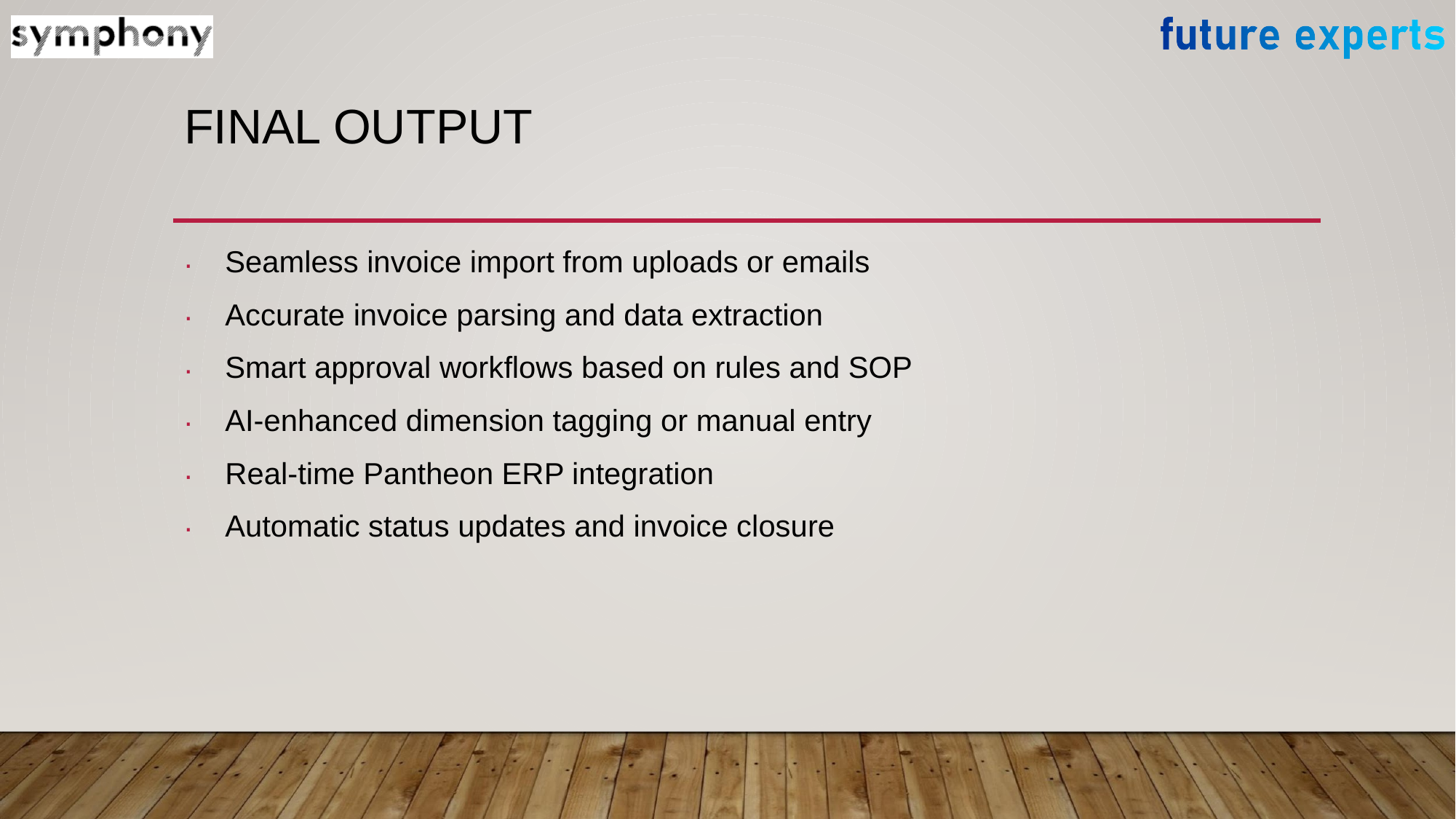

# FINAL OUTPUT
Seamless invoice import from uploads or emails
Accurate invoice parsing and data extraction
Smart approval workflows based on rules and SOP
AI-enhanced dimension tagging or manual entry
Real-time Pantheon ERP integration
Automatic status updates and invoice closure